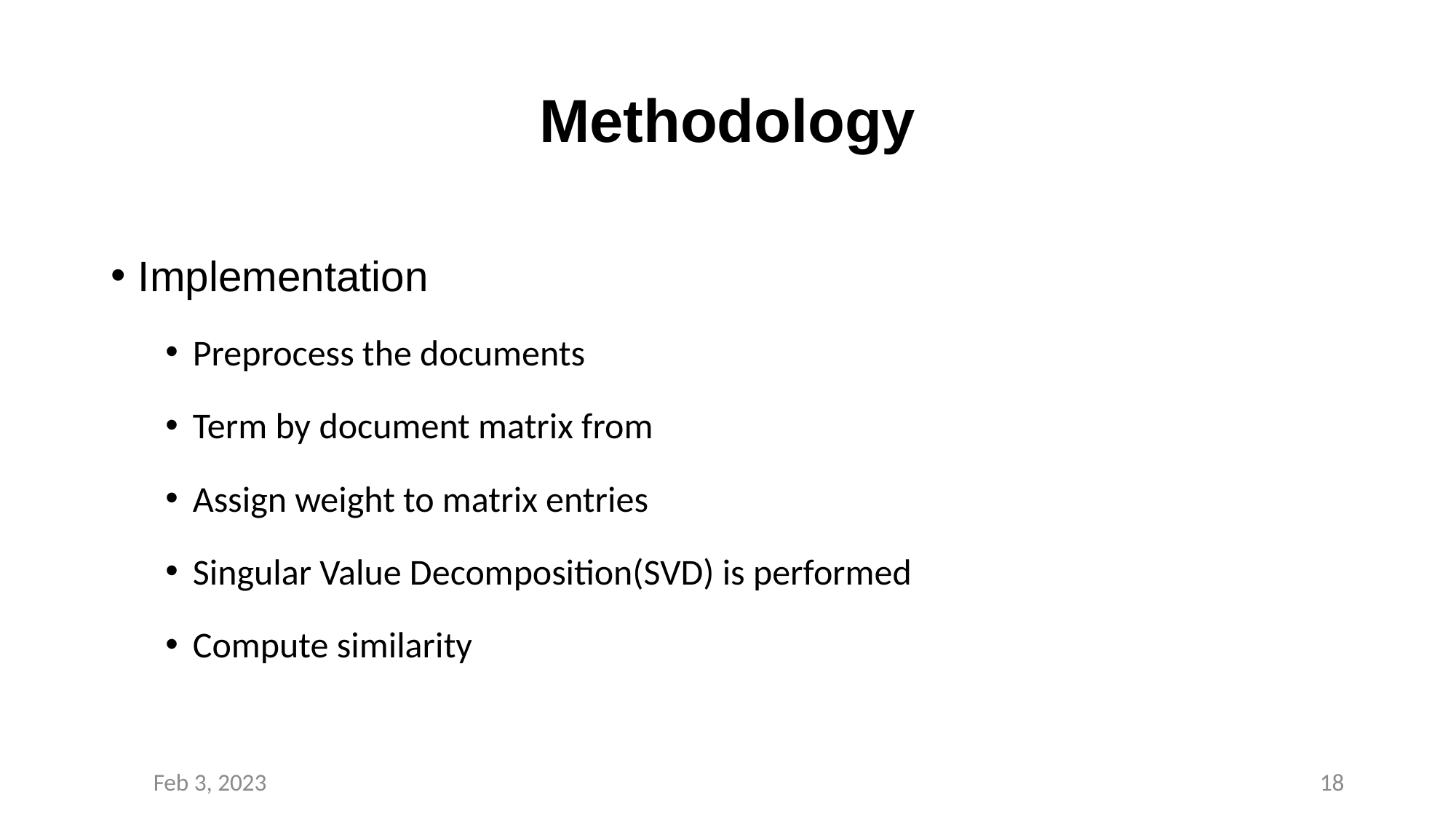

# Methodology
Implementation
Preprocess the documents​
Term by document matrix from ​
Assign weight to matrix entries​
Singular Value Decomposition(SVD) is performed​
Compute similarity

Feb 3, 2023
18